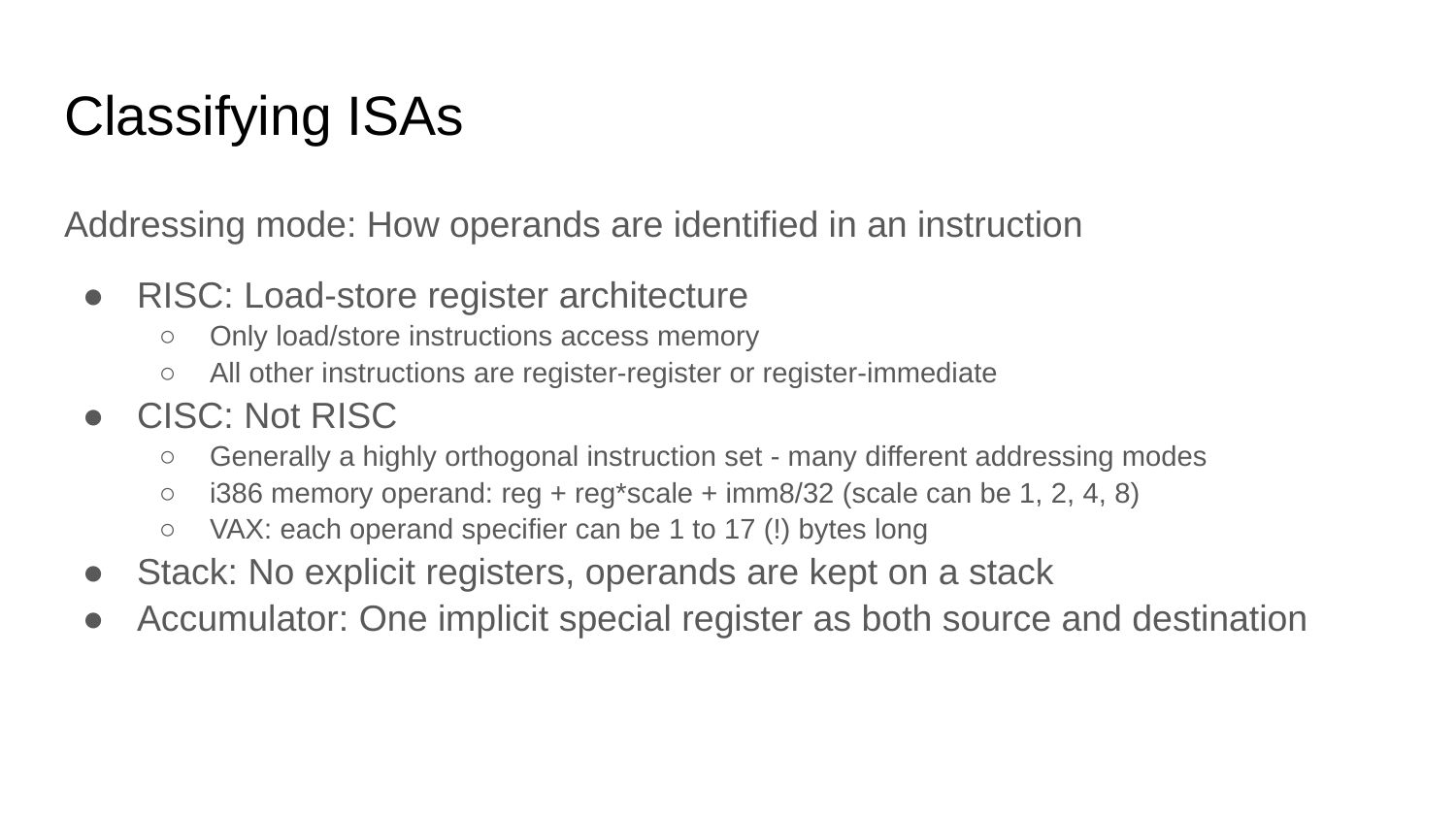

# Classifying ISAs
Addressing mode: How operands are identified in an instruction
RISC: Load-store register architecture
Only load/store instructions access memory
All other instructions are register-register or register-immediate
CISC: Not RISC
Generally a highly orthogonal instruction set - many different addressing modes
i386 memory operand: reg + reg*scale + imm8/32 (scale can be 1, 2, 4, 8)
VAX: each operand specifier can be 1 to 17 (!) bytes long
Stack: No explicit registers, operands are kept on a stack
Accumulator: One implicit special register as both source and destination